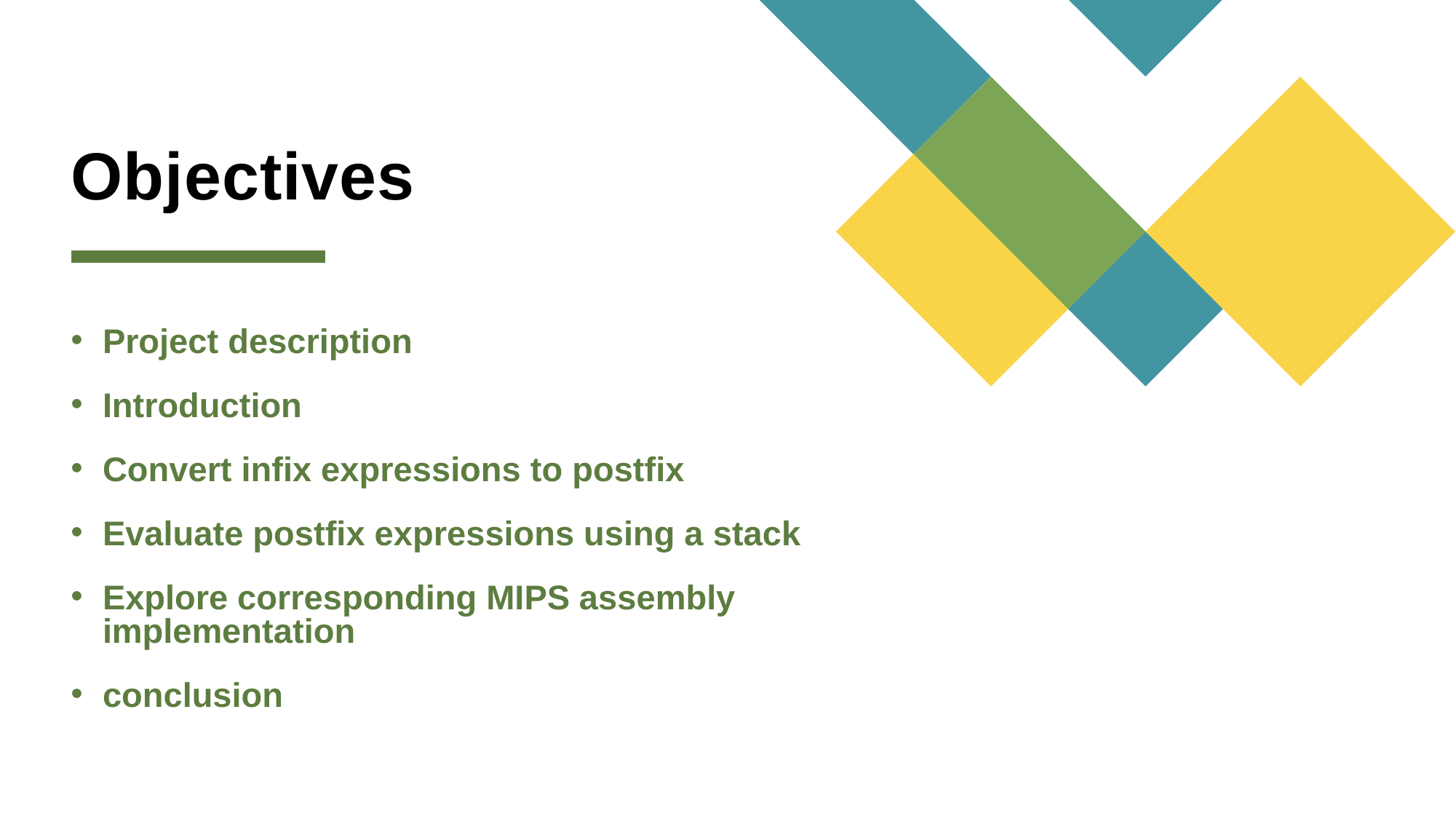

# Objectives
Project description
Introduction
Convert infix expressions to postfix
Evaluate postfix expressions using a stack
Explore corresponding MIPS assembly implementation
conclusion